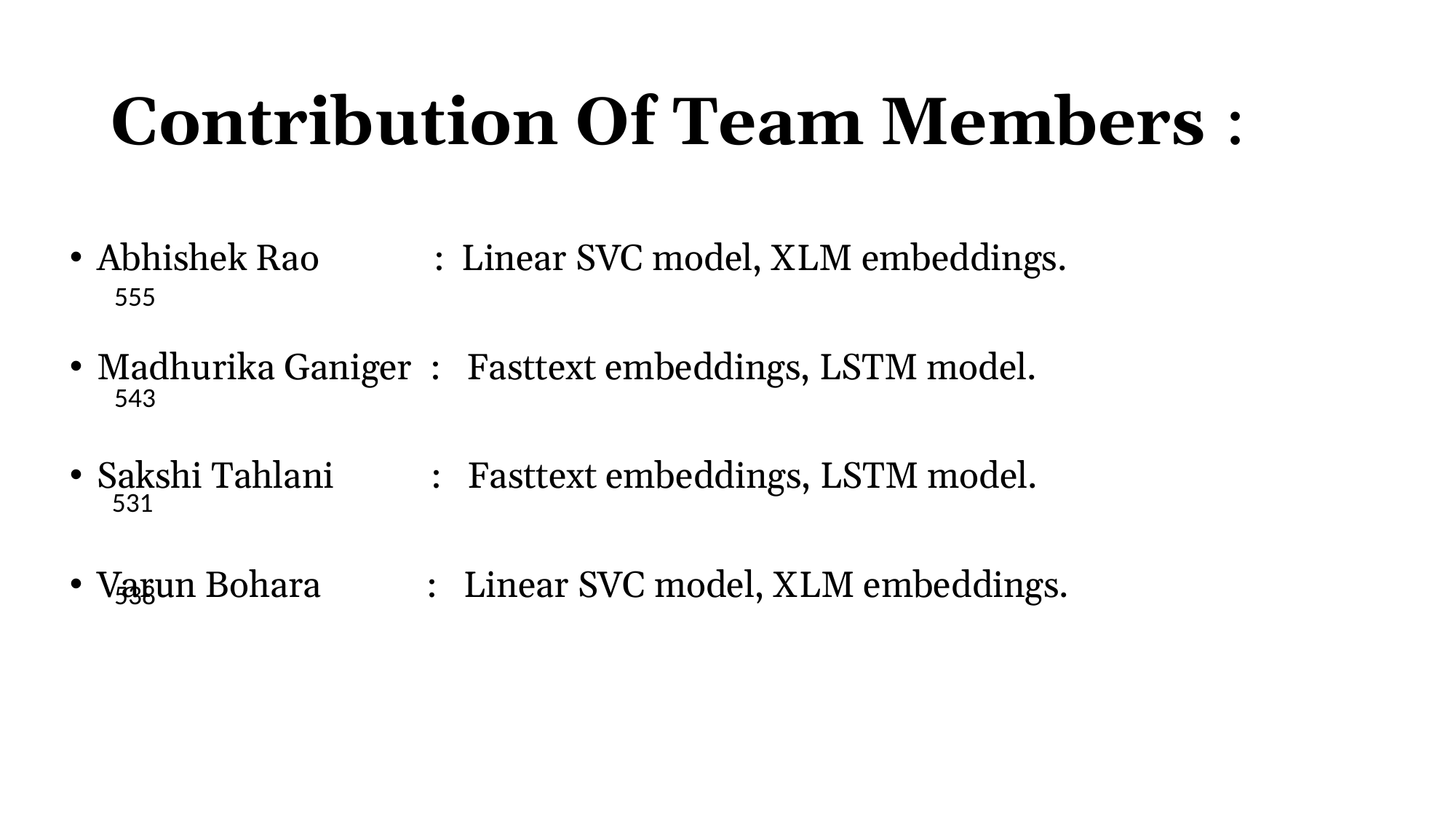

# Contribution Of Team Members :
Abhishek Rao             :  Linear SVC model, XLM embeddings.

Madhurika Ganiger  :   Fasttext embeddings, LSTM model.

Sakshi Tahlani           :   Fasttext embeddings, LSTM model.

Varun Bohara            :   Linear SVC model, XLM embeddings.

555
543
531
538